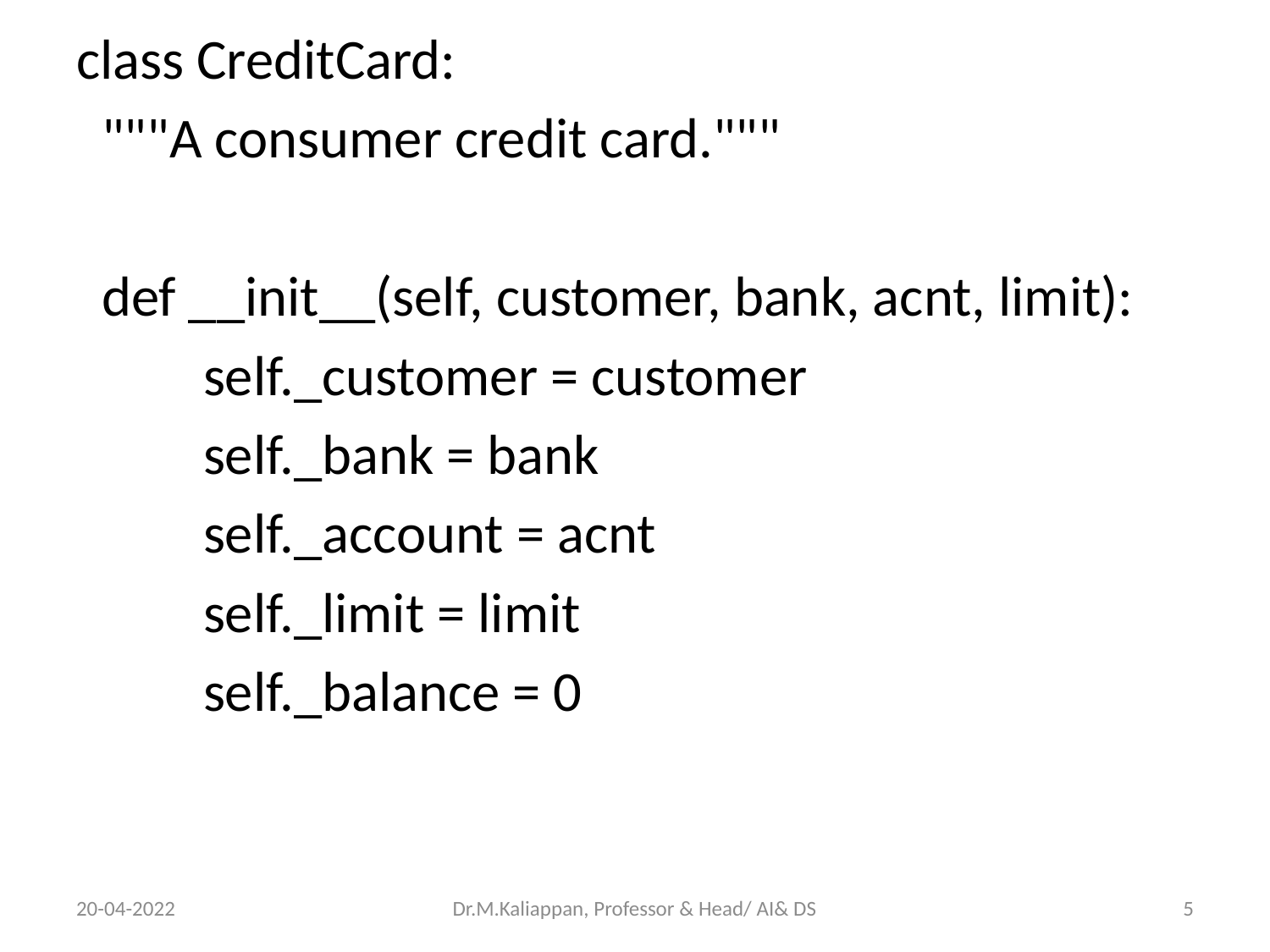

class CreditCard:
  """A consumer credit card."""

  def __init__(self, customer, bank, acnt, limit):
	self._customer = customer
    	self._bank = bank
    	self._account = acnt
    	self._limit = limit
    	self._balance = 0

20-04-2022
Dr.M.Kaliappan, Professor & Head/ AI& DS
5